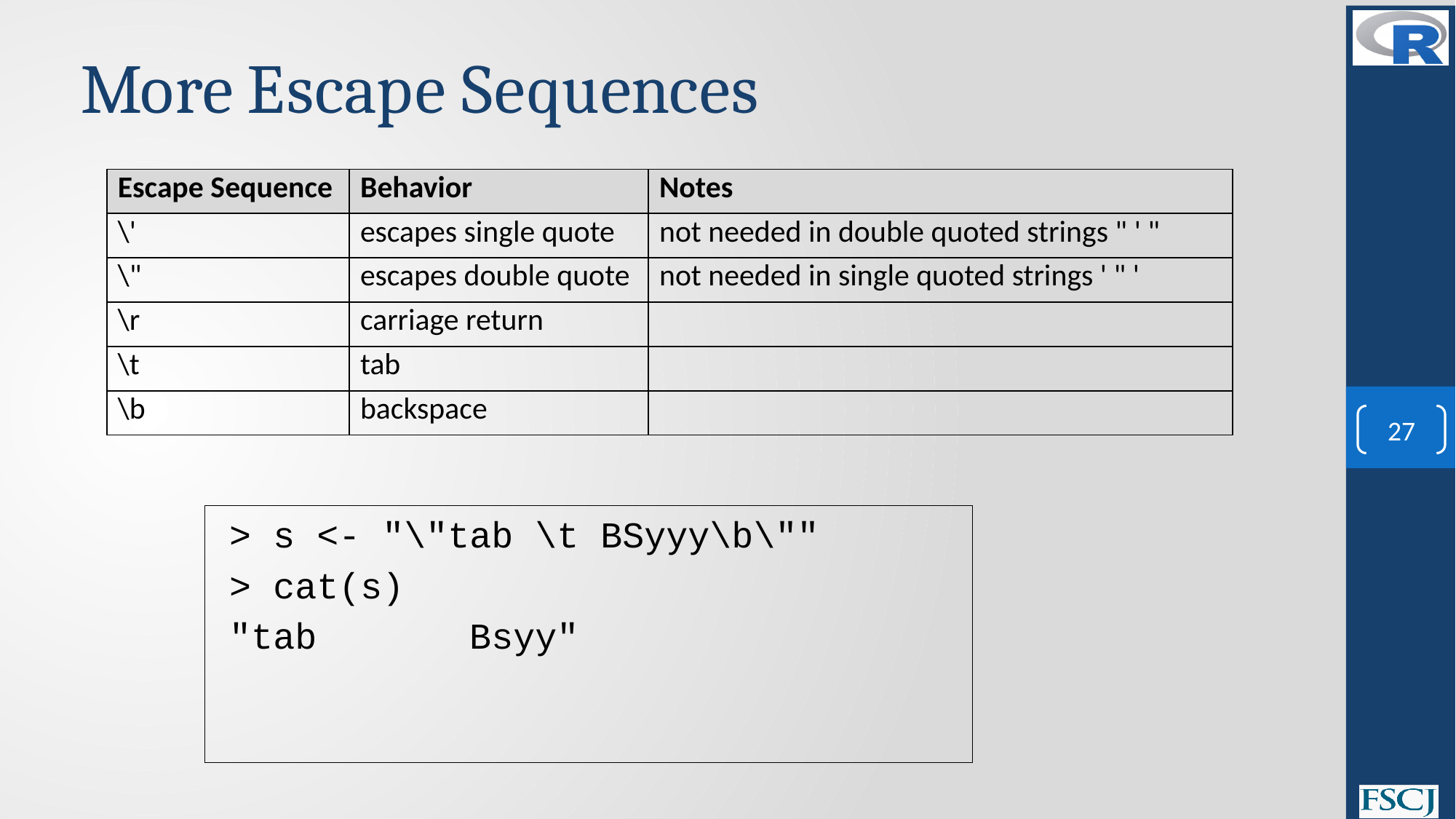

# More Escape Sequences
| Escape Sequence | Behavior | Notes |
| --- | --- | --- |
| \' | escapes single quote | not needed in double quoted strings " ' " |
| \" | escapes double quote | not needed in single quoted strings ' " ' |
| \r | carriage return |  |
| \t | tab |  |
| \b | backspace |  |
27
> s <- "\"tab \t BSyyy\b\""
> cat(s)
"tab 	 Bsyy"